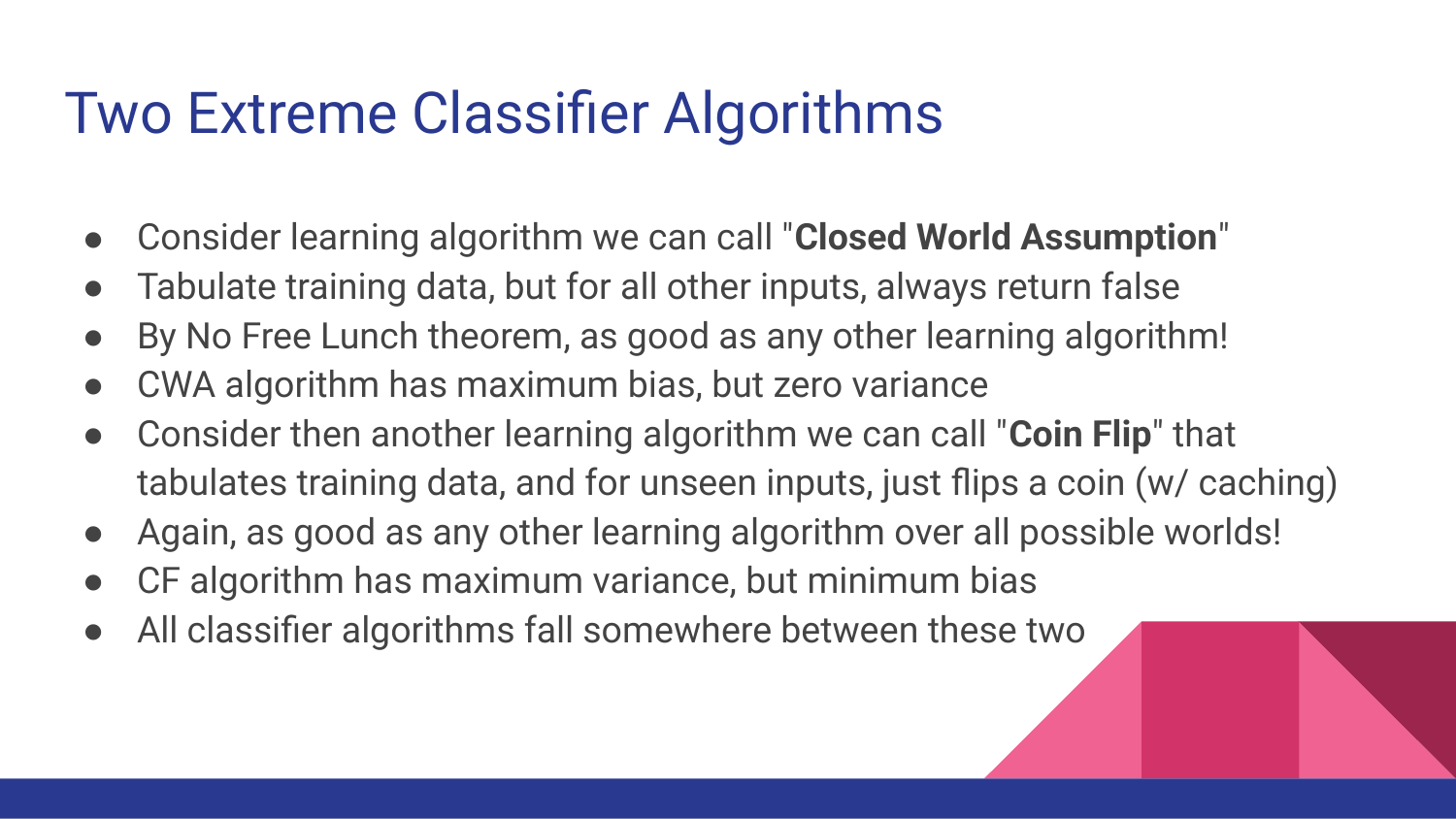

# Two Extreme Classifier Algorithms
Consider learning algorithm we can call "Closed World Assumption"
Tabulate training data, but for all other inputs, always return false
By No Free Lunch theorem, as good as any other learning algorithm!
CWA algorithm has maximum bias, but zero variance
Consider then another learning algorithm we can call "Coin Flip" that tabulates training data, and for unseen inputs, just flips a coin (w/ caching)
Again, as good as any other learning algorithm over all possible worlds!
CF algorithm has maximum variance, but minimum bias
All classifier algorithms fall somewhere between these two